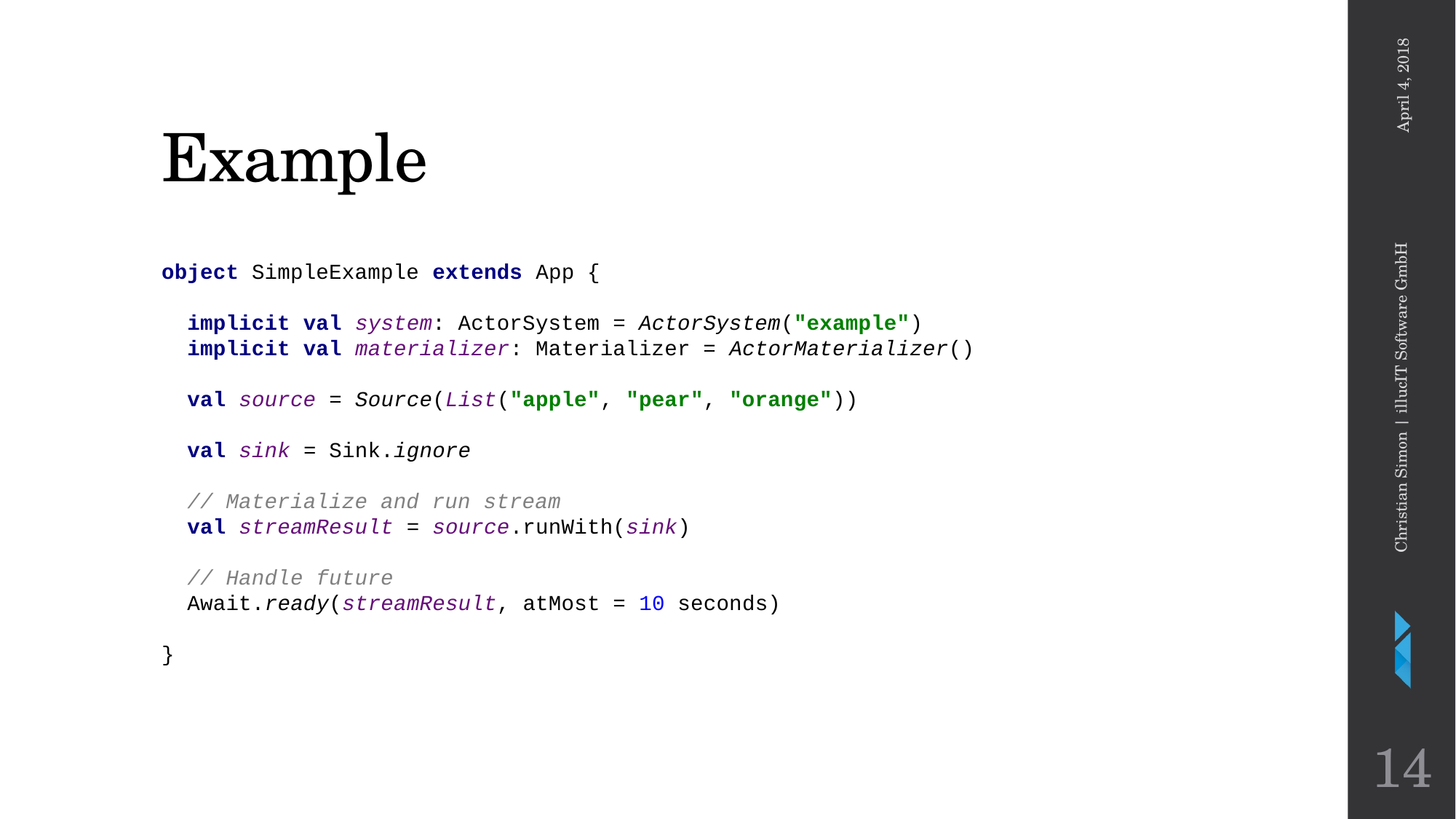

# Example
April 4, 2018
object SimpleExample extends App {
  implicit val system: ActorSystem = ActorSystem("example")
  implicit val materializer: Materializer = ActorMaterializer()
  val source = Source(List("apple", "pear", "orange"))
  val sink = Sink.ignore
  // Materialize and run stream
  val streamResult = source.runWith(sink)
  // Handle future
  Await.ready(streamResult, atMost = 10 seconds)
}
Christian Simon | illucIT Software GmbH
14